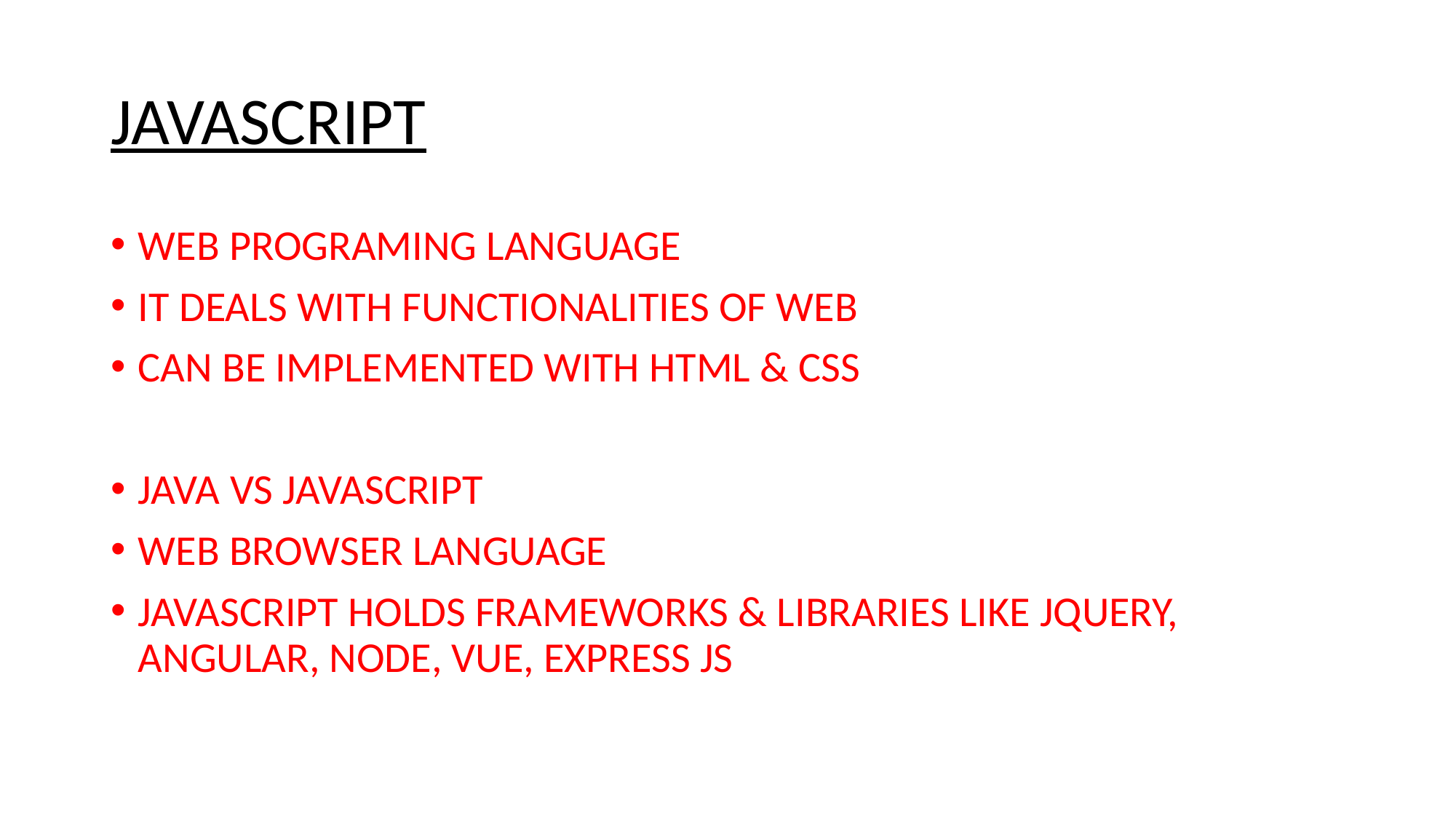

# JAVASCRIPT
WEB PROGRAMING LANGUAGE
IT DEALS WITH FUNCTIONALITIES OF WEB
CAN BE IMPLEMENTED WITH HTML & CSS

JAVA VS JAVASCRIPT
WEB BROWSER LANGUAGE
JAVASCRIPT HOLDS FRAMEWORKS & LIBRARIES LIKE JQUERY, ANGULAR, NODE, VUE, EXPRESS JS